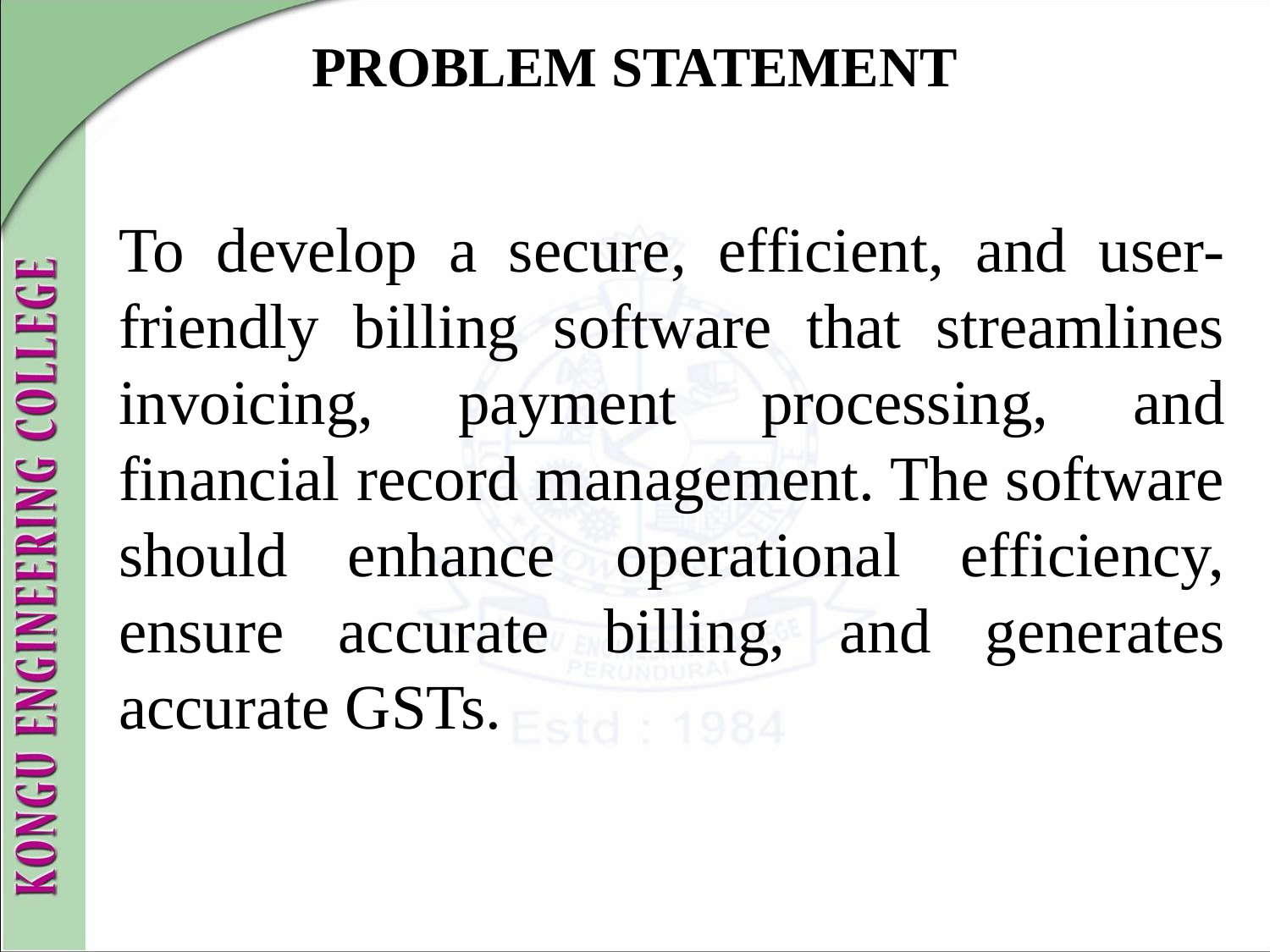

# PROBLEM STATEMENT
To develop a secure, efficient, and user-friendly billing software that streamlines invoicing, payment processing, and financial record management. The software should enhance operational efficiency, ensure accurate billing, and generates accurate GSTs.